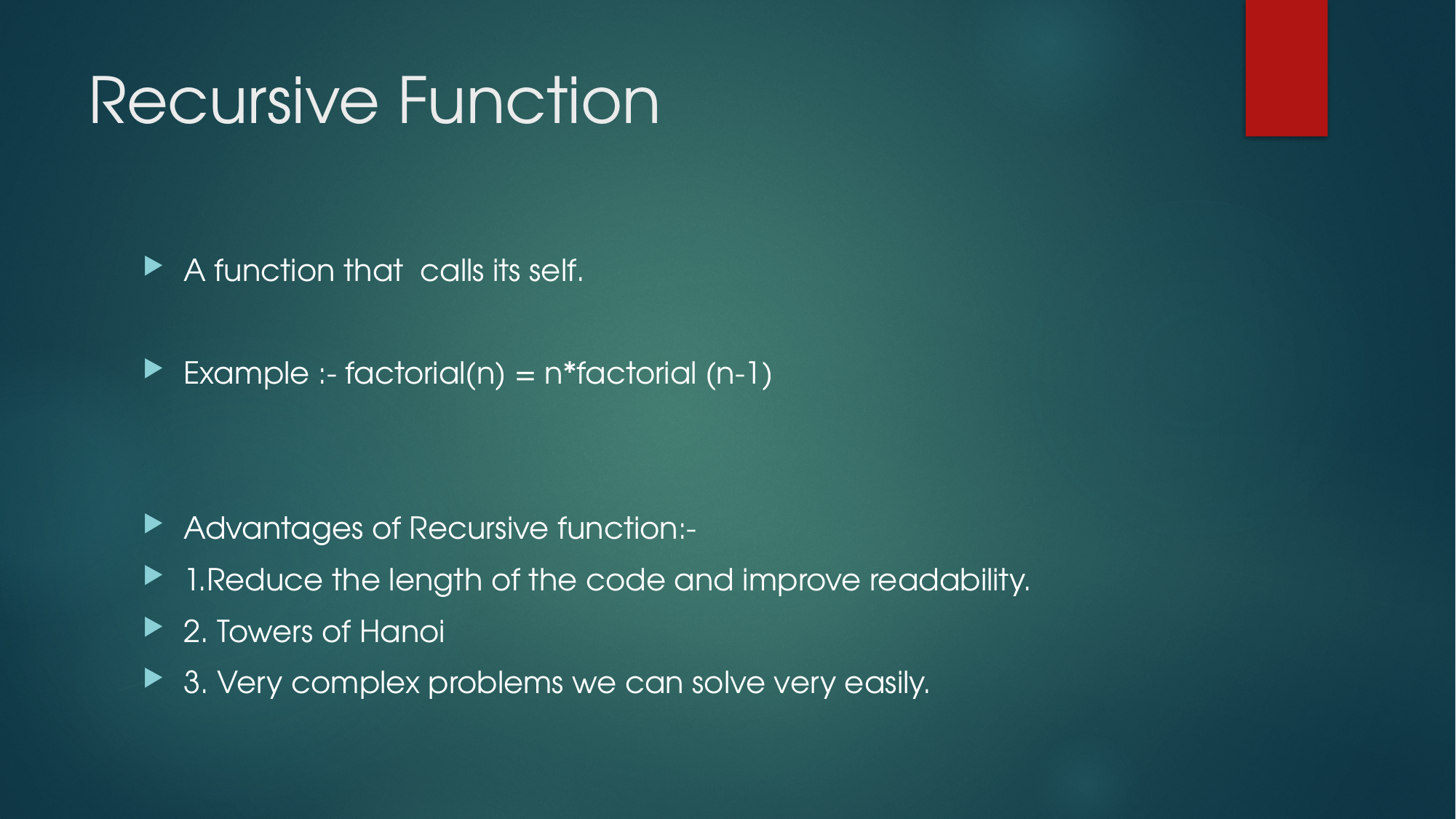

# Recursive Function
A function that  calls its self.

Example :- factorial(n) = n*factorial (n-1)

Advantages of Recursive function:-
1.Reduce the length of the code and improve readability.
2. Towers of Hanoi
3. Very complex problems we can solve very easily.